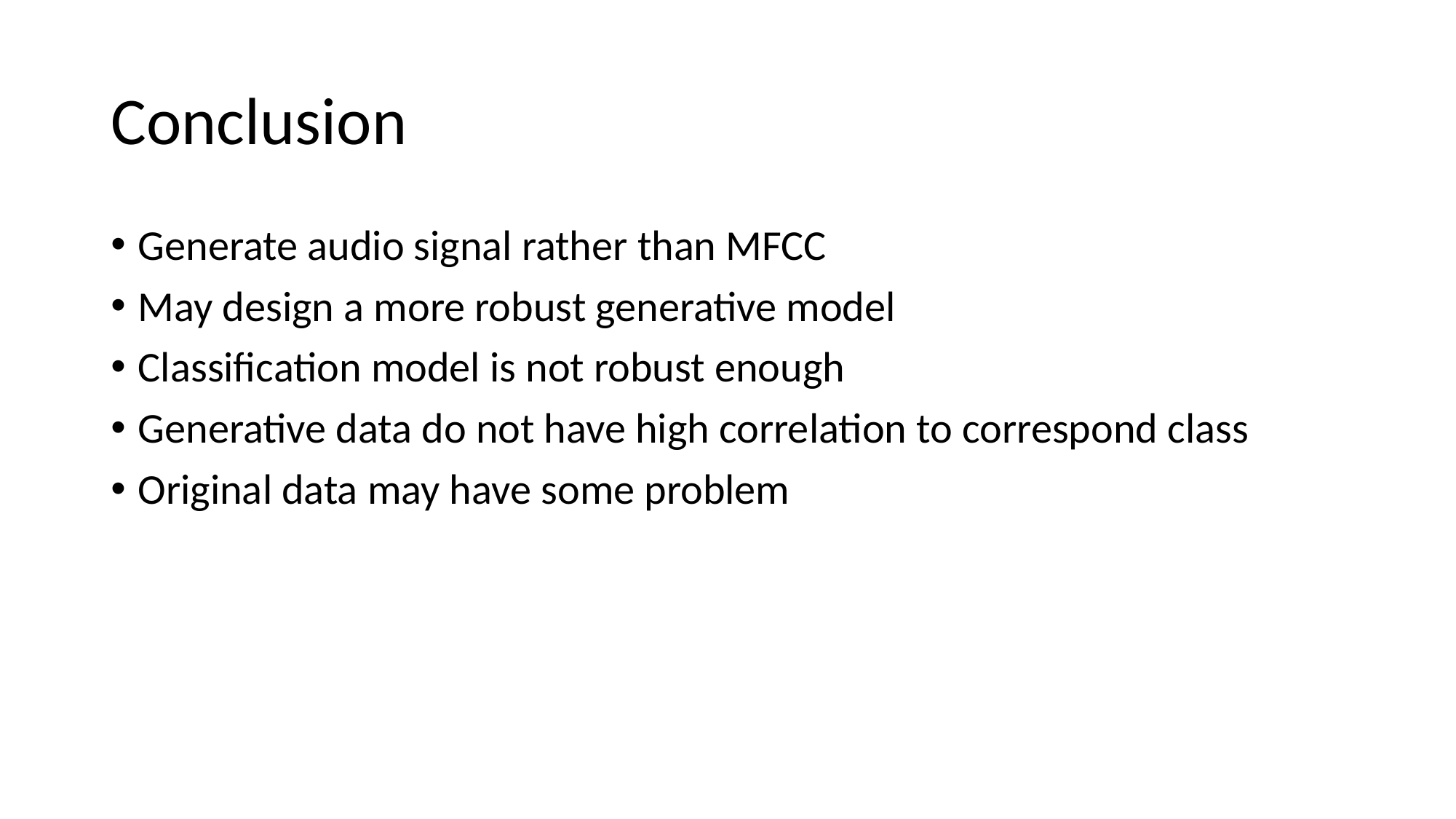

# Conclusion
Generate audio signal rather than MFCC
May design a more robust generative model
Classification model is not robust enough
Generative data do not have high correlation to correspond class
Original data may have some problem